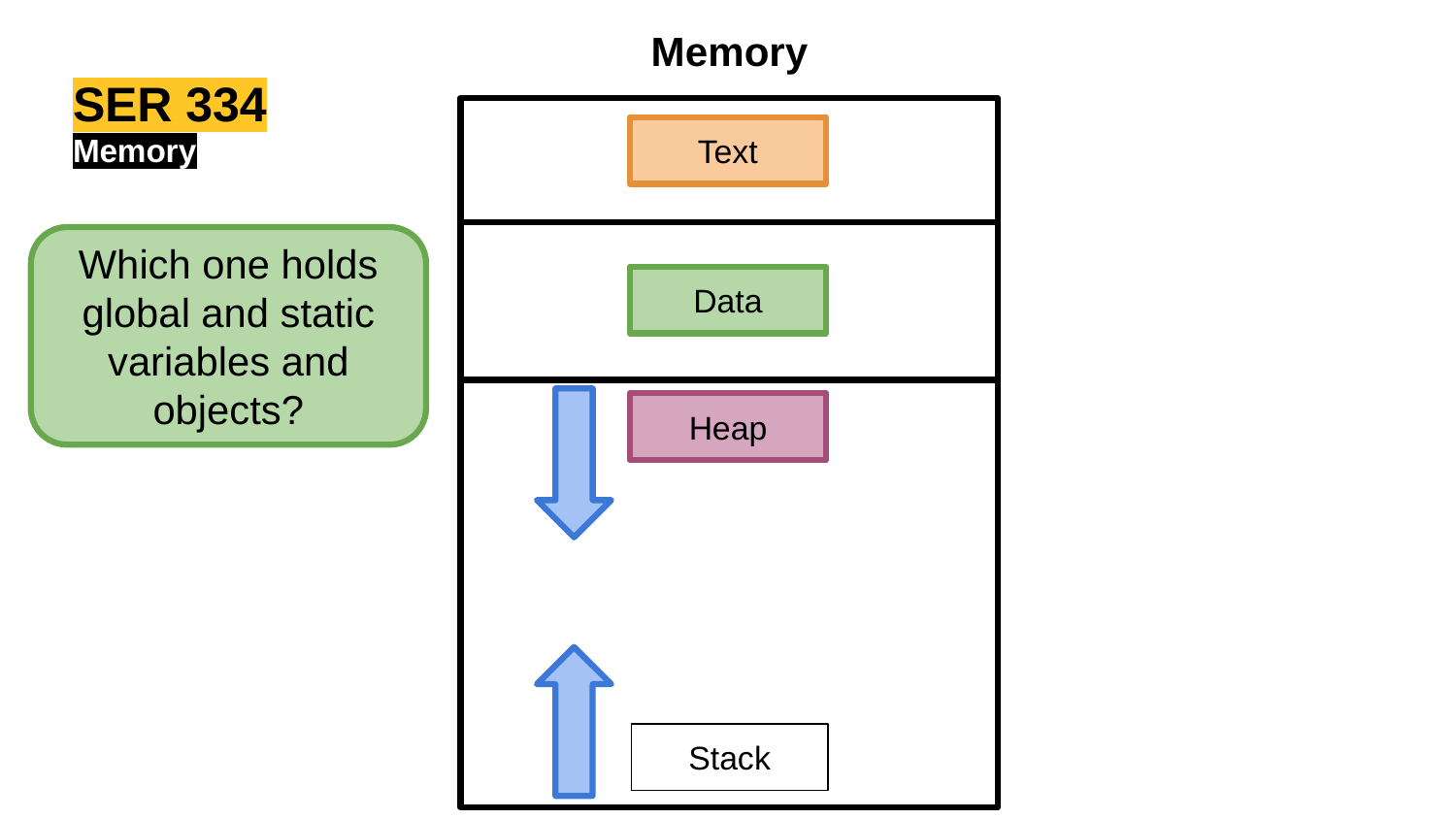

Memory
SER 334

Text
Memory
Which one holds global and static variables and objects?
Data

Heap

Stack